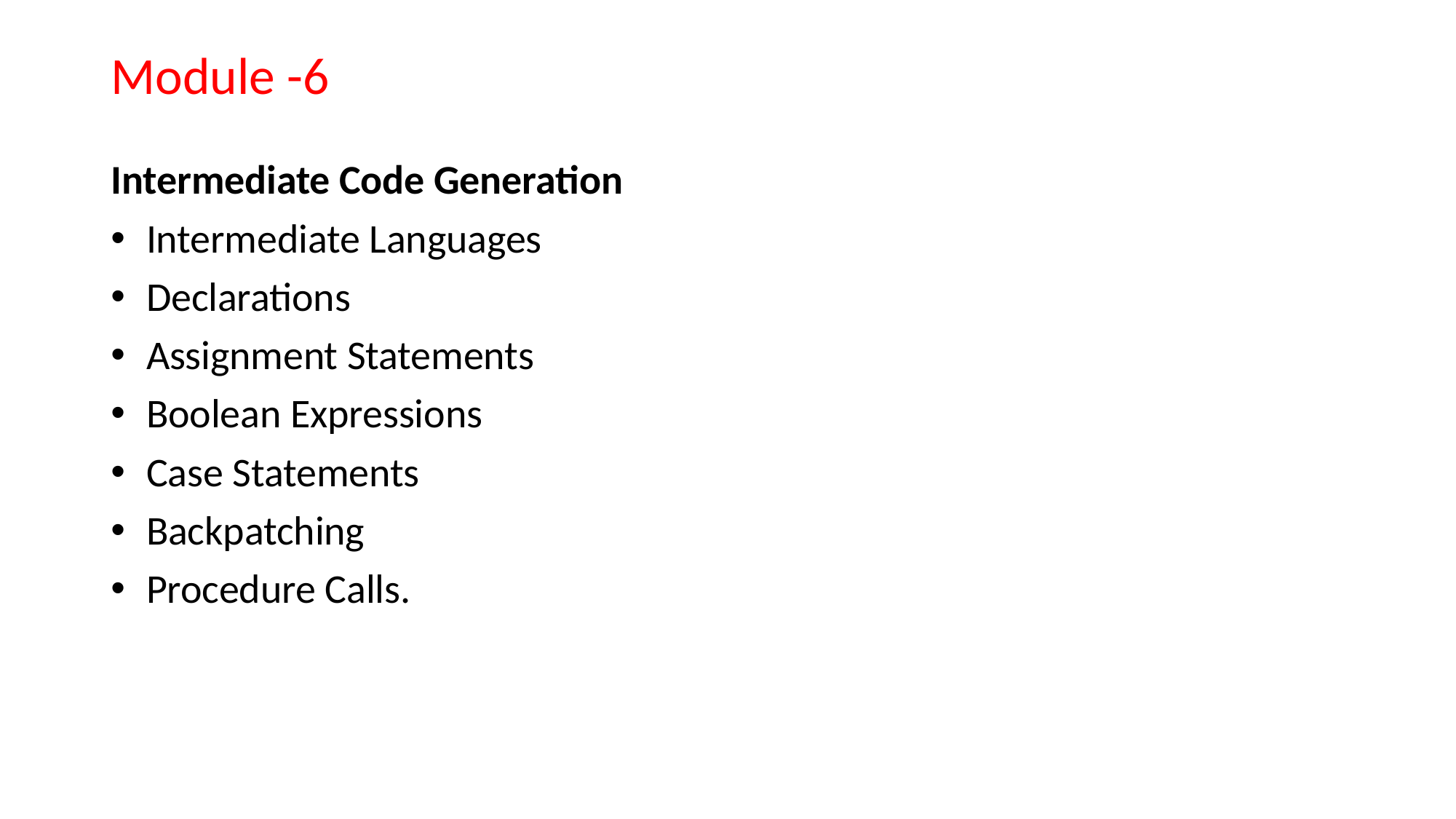

# Module -6
Intermediate Code Generation
 Intermediate Languages
 Declarations
 Assignment Statements
 Boolean Expressions
 Case Statements
 Backpatching
 Procedure Calls.